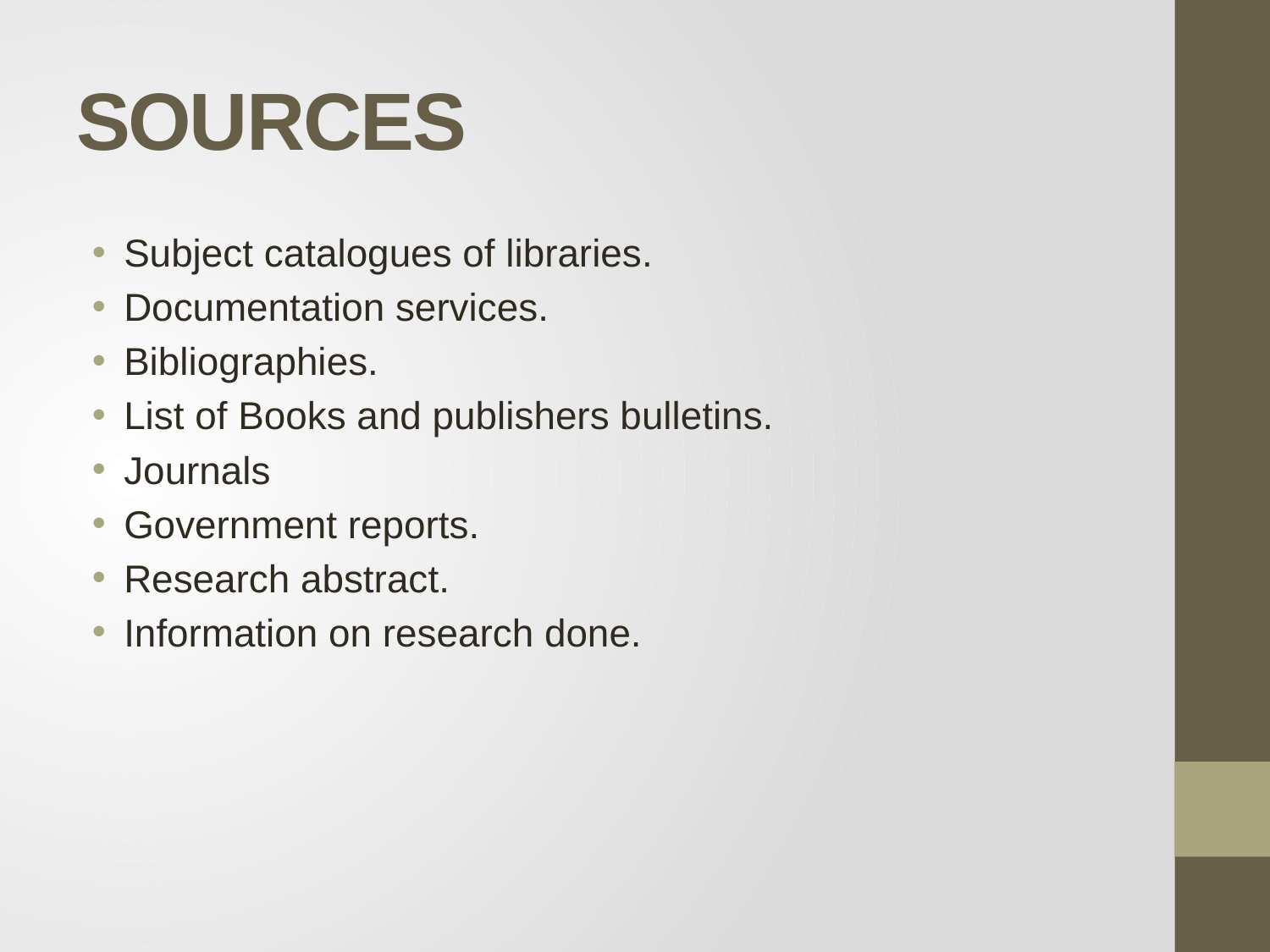

# SOURCES
Subject catalogues of libraries.
Documentation services.
Bibliographies.
List of Books and publishers bulletins.
Journals
Government reports.
Research abstract.
Information on research done.